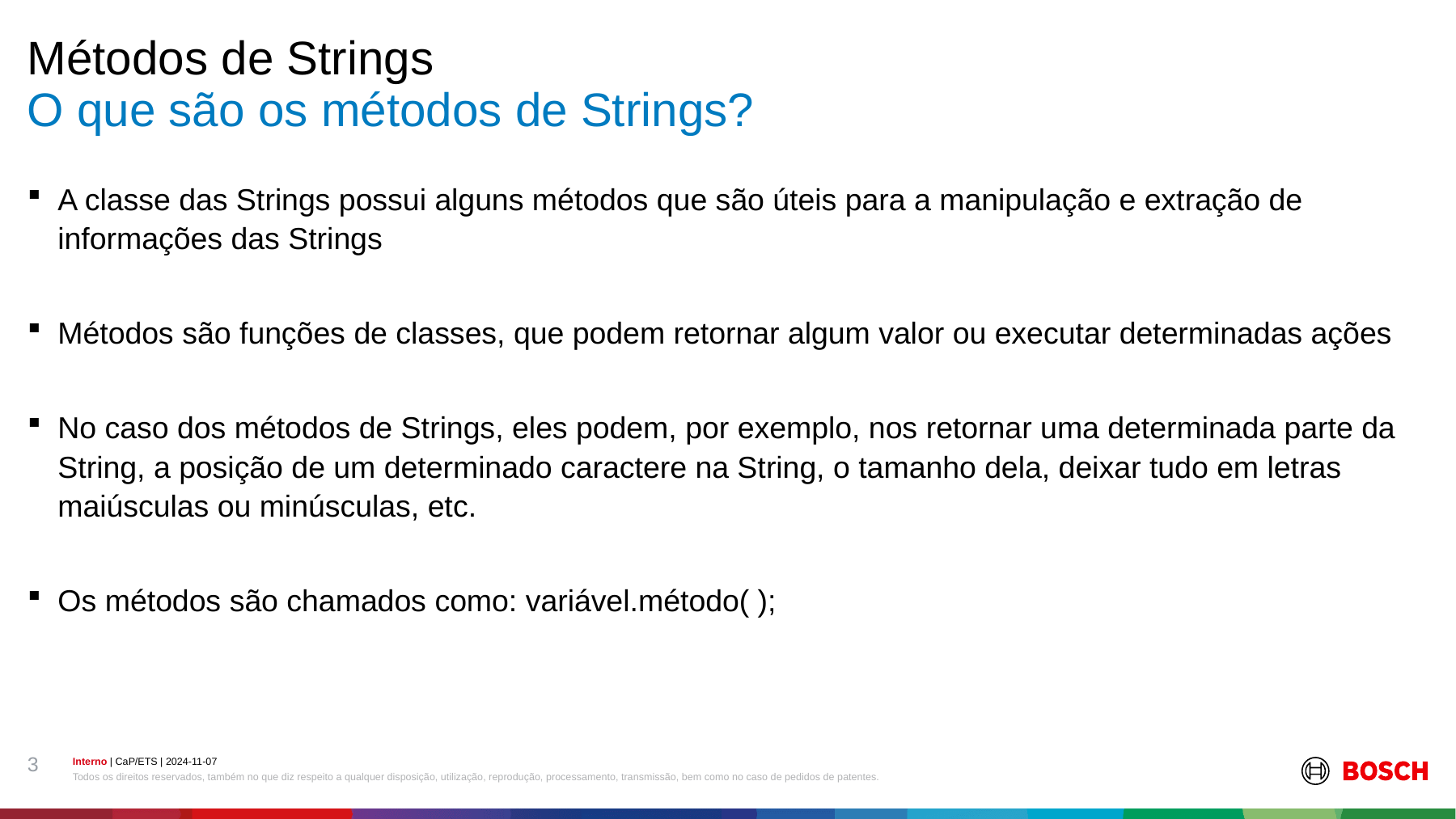

Métodos de Strings
# O que são os métodos de Strings?
A classe das Strings possui alguns métodos que são úteis para a manipulação e extração de informações das Strings

Métodos são funções de classes, que podem retornar algum valor ou executar determinadas ações

No caso dos métodos de Strings, eles podem, por exemplo, nos retornar uma determinada parte da String, a posição de um determinado caractere na String, o tamanho dela, deixar tudo em letras maiúsculas ou minúsculas, etc.

Os métodos são chamados como: variável.método( );
3